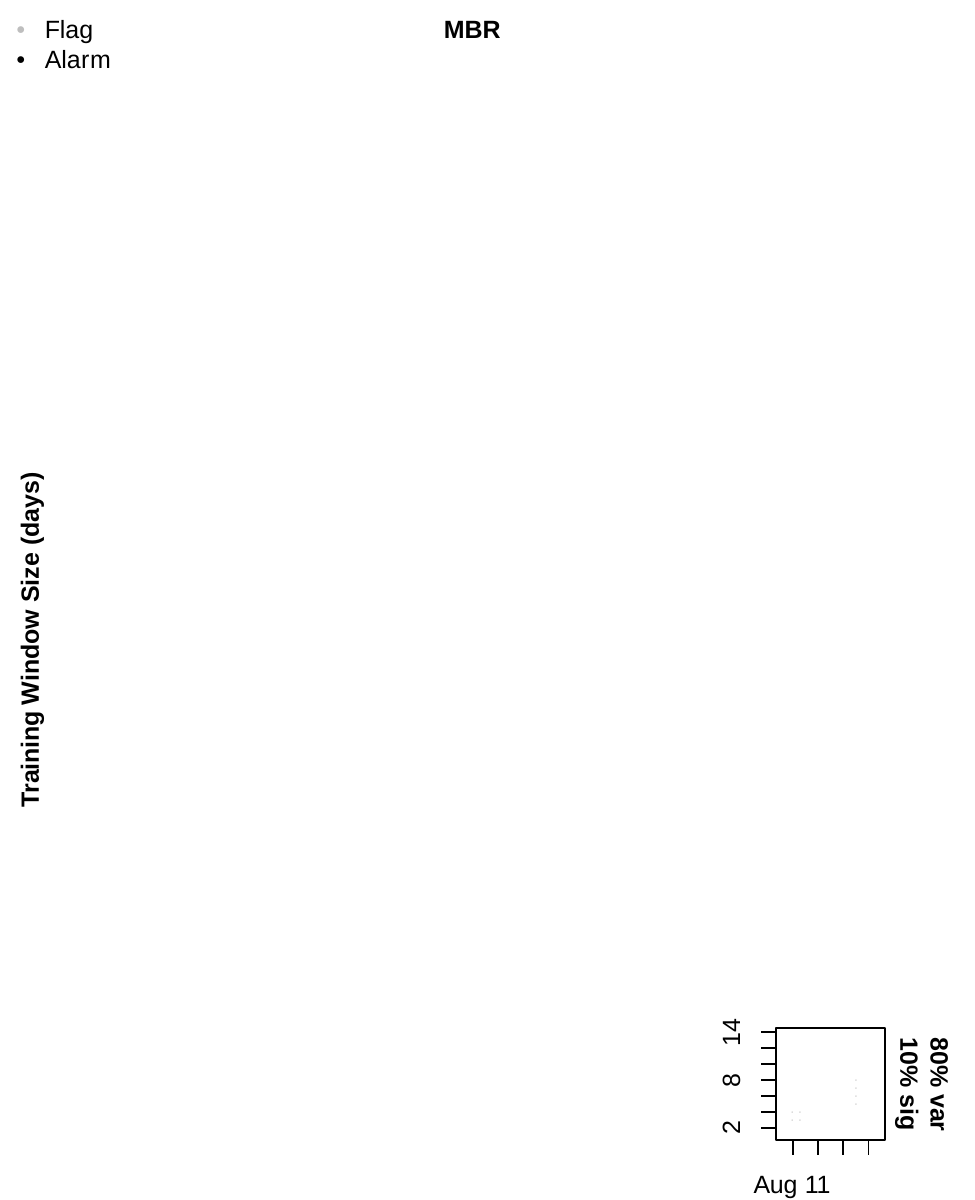

Flag
Alarm
MBR
Training Window Size (days)
14

80% var
10% sig

8
●

●

●

●

●    ●

●    ●

2

Aug 11